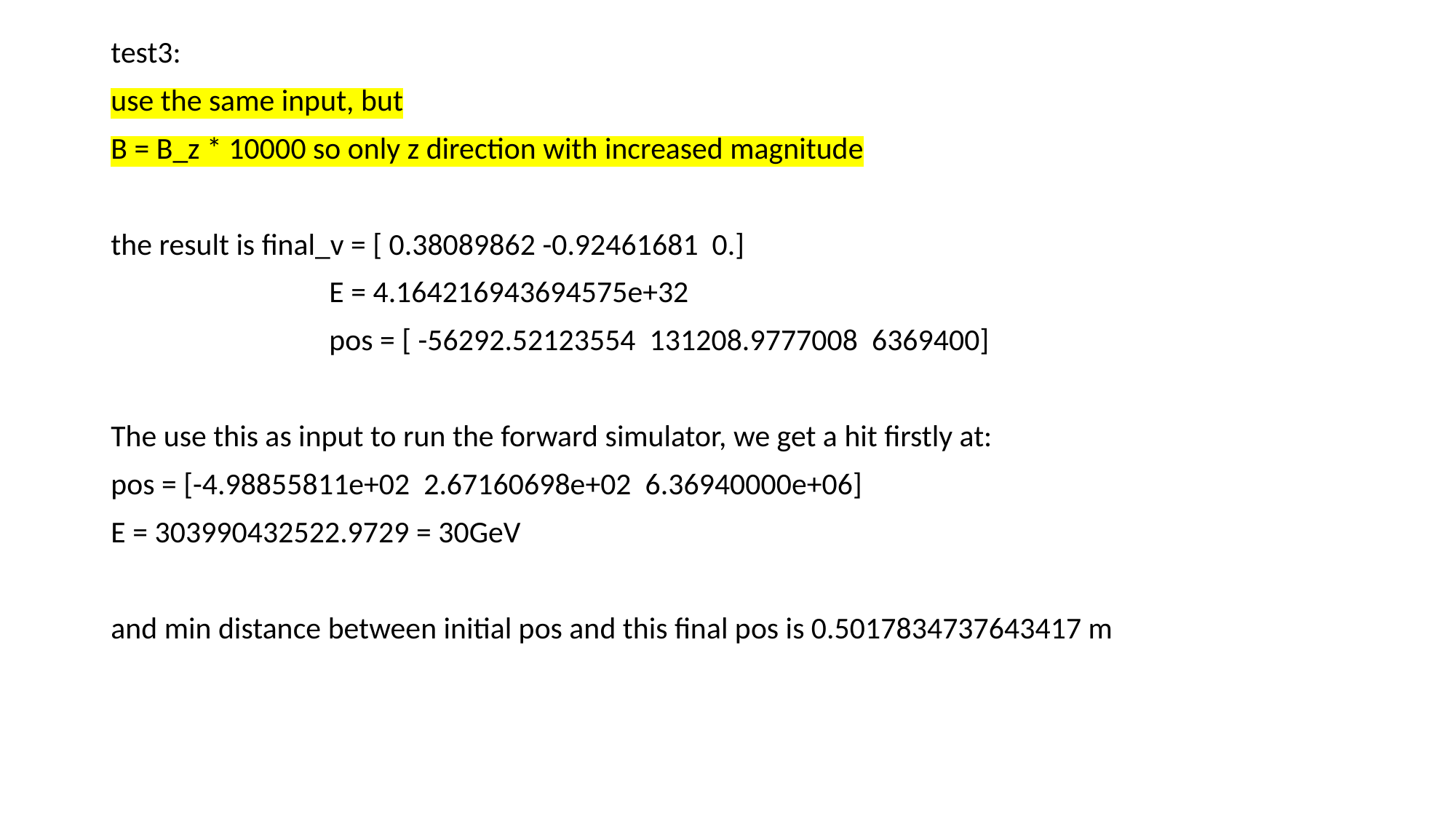

test3:
use the same input, but
B = B_z * 10000 so only z direction with increased magnitude

the result is final_v = [ 0.38089862 -0.92461681  0.]
		E = 4.164216943694575e+32
		pos = [ -56292.52123554  131208.9777008  6369400]

The use this as input to run the forward simulator, we get a hit firstly at:
pos = [-4.98855811e+02  2.67160698e+02  6.36940000e+06]
E = 303990432522.9729 = 30GeV

and min distance between initial pos and this final pos is 0.5017834737643417 m